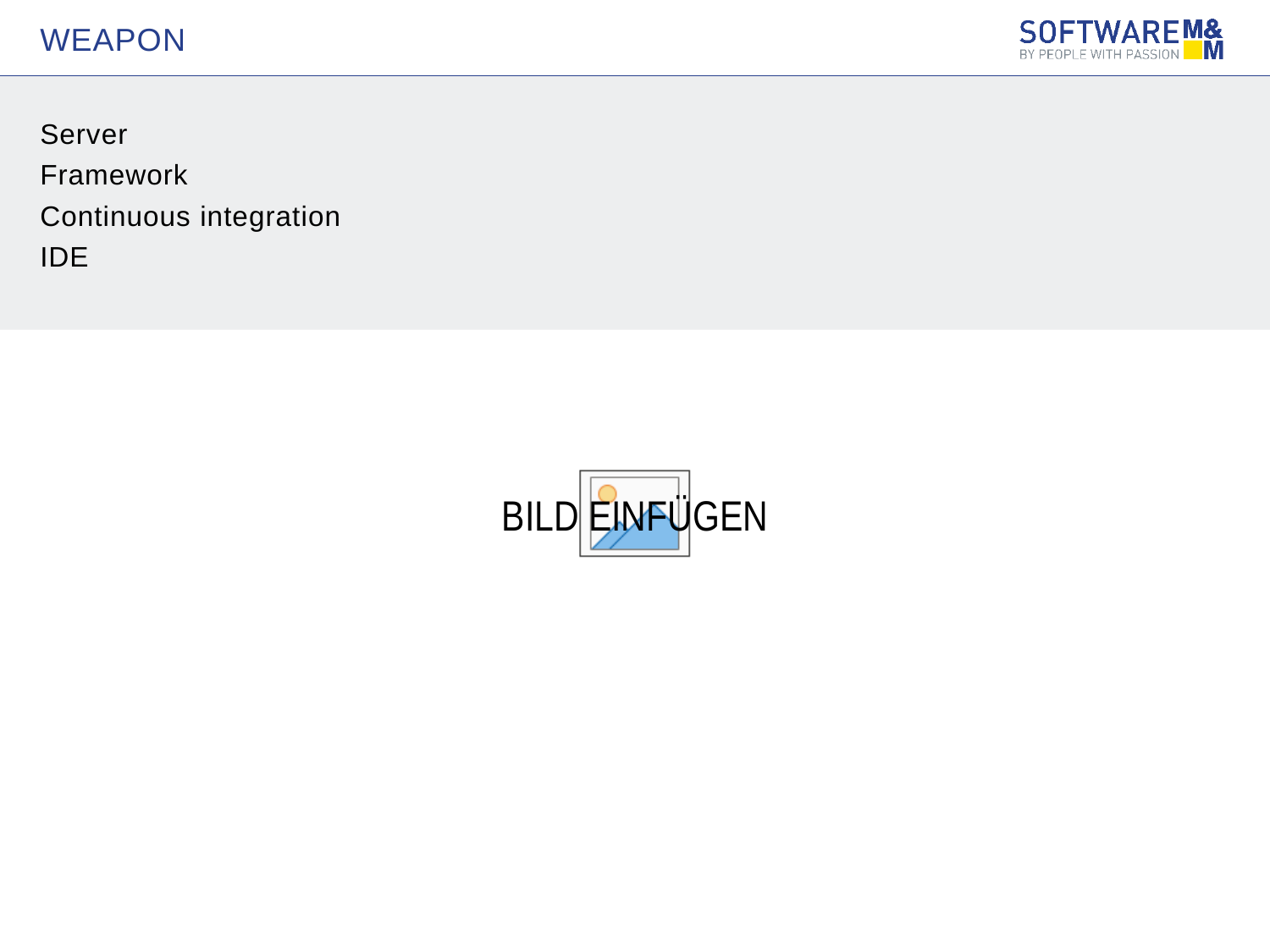

# weapon

Server
Framework
Continuous integration
IDE